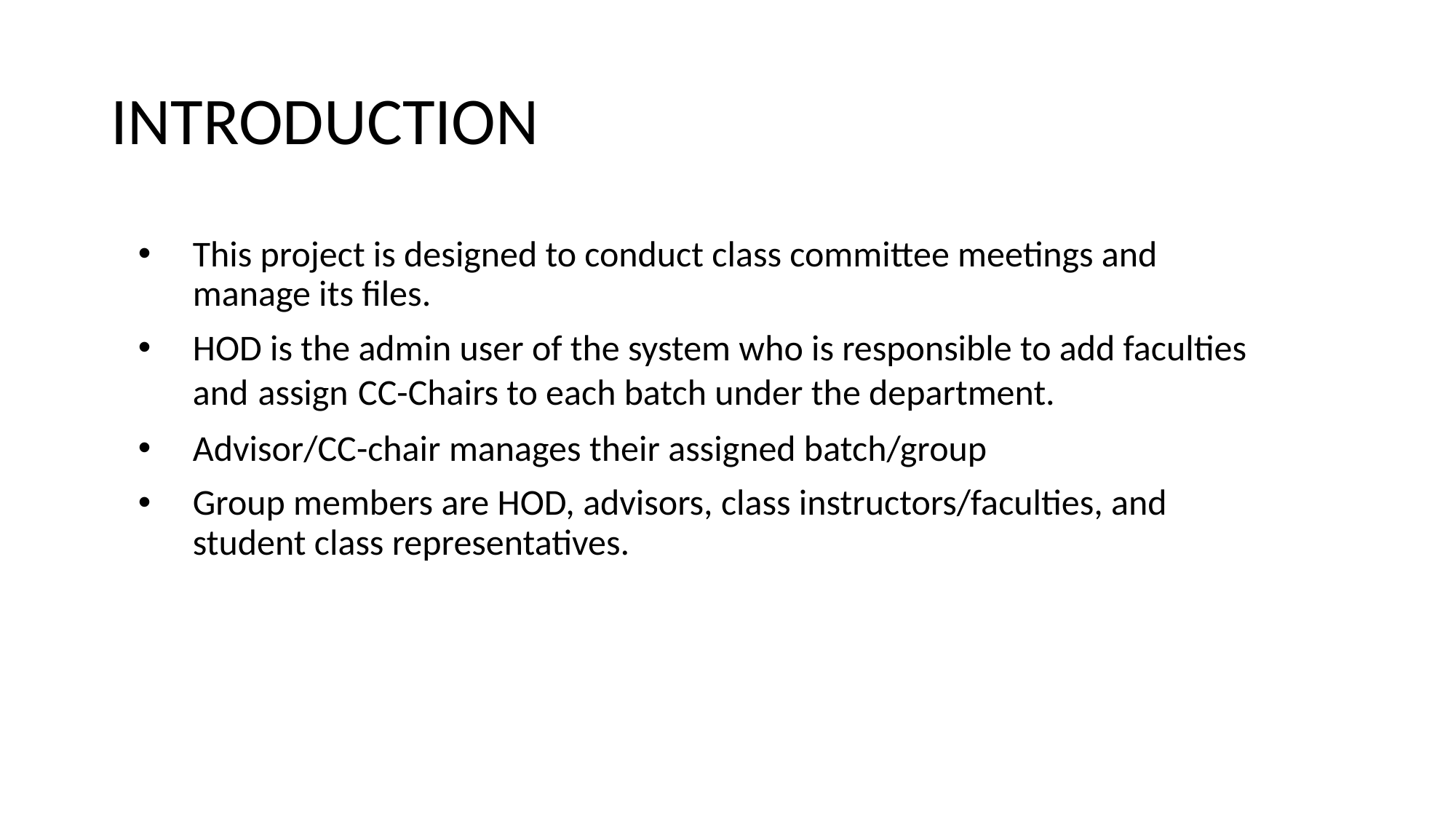

# INTRODUCTION
This project is designed to conduct class committee meetings and manage its files.
HOD is the admin user of the system who is responsible to add faculties and assign CC-Chairs to each batch under the department.
Advisor/CC-chair manages their assigned batch/group
Group members are HOD, advisors, class instructors/faculties, and student class representatives.